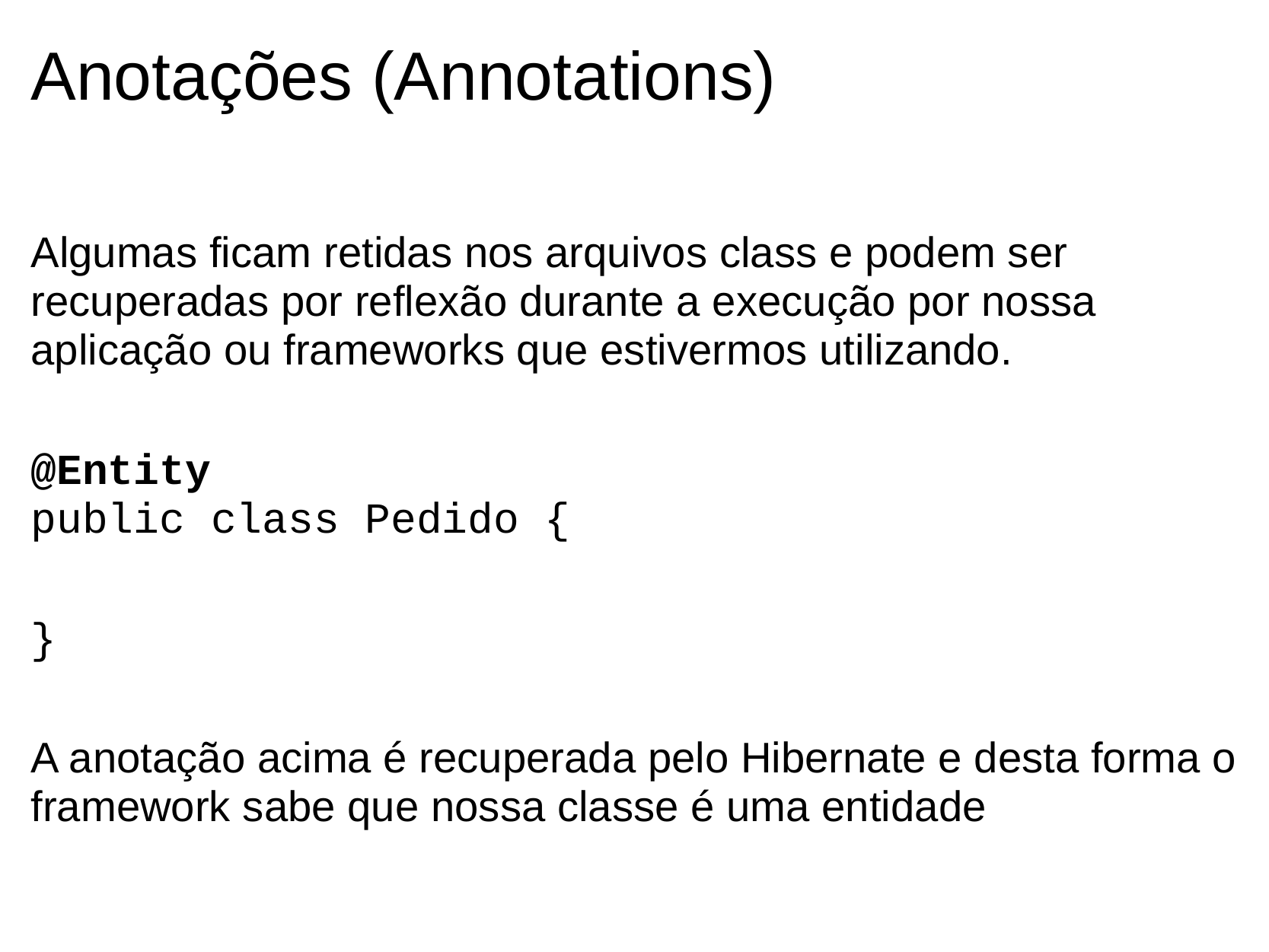

# Anotações (Annotations)
Algumas ficam retidas nos arquivos class e podem ser recuperadas por reflexão durante a execução por nossa aplicação ou frameworks que estivermos utilizando.

@Entity
public class Pedido {

}

A anotação acima é recuperada pelo Hibernate e desta forma o framework sabe que nossa classe é uma entidade